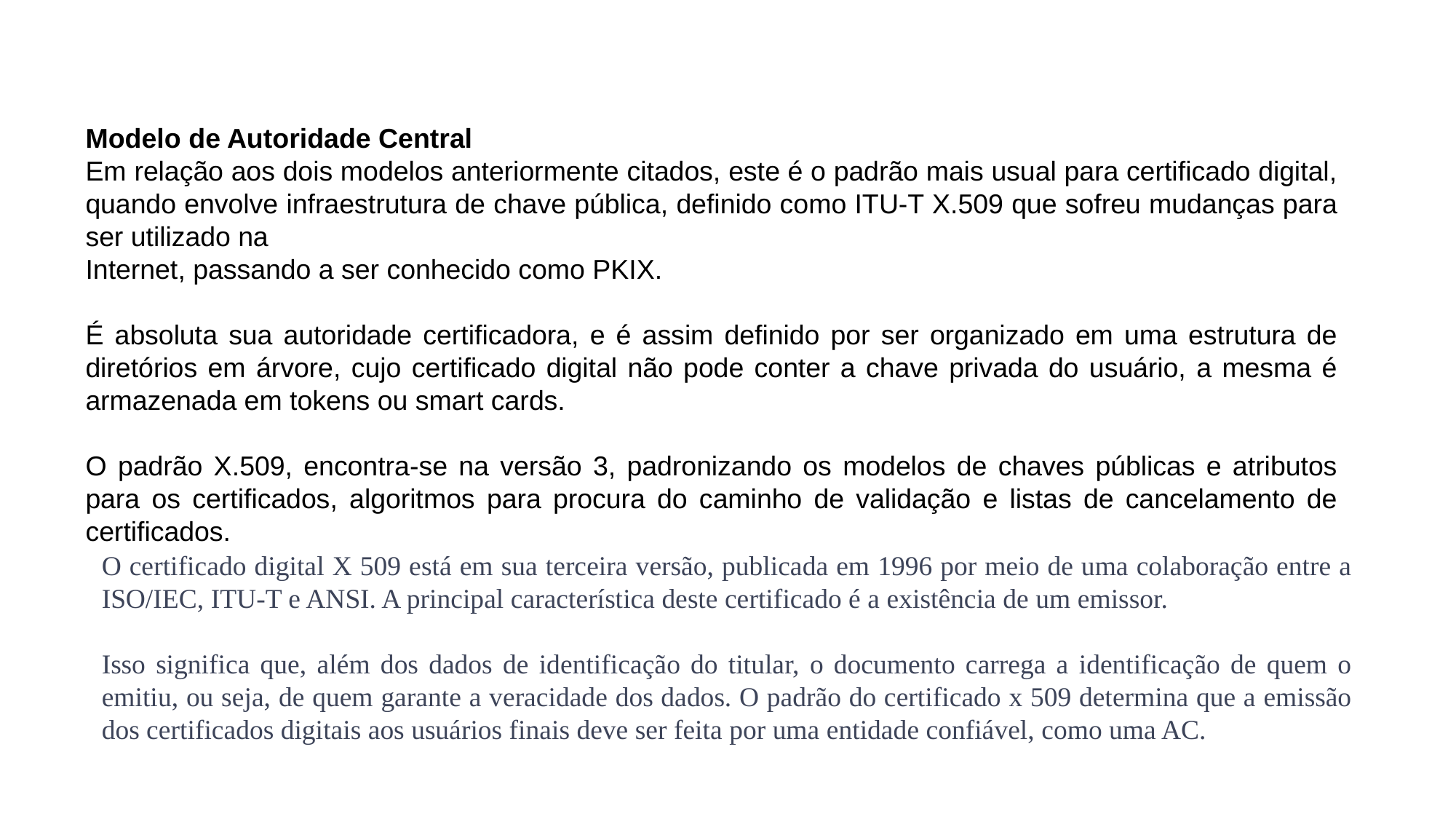

Modelo de Autoridade Central
Em relação aos dois modelos anteriormente citados, este é o padrão mais usual para certificado digital, quando envolve infraestrutura de chave pública, definido como ITU-T X.509 que sofreu mudanças para ser utilizado na
Internet, passando a ser conhecido como PKIX.

É absoluta sua autoridade certificadora, e é assim definido por ser organizado em uma estrutura de diretórios em árvore, cujo certificado digital não pode conter a chave privada do usuário, a mesma é armazenada em tokens ou smart cards.

O padrão X.509, encontra-se na versão 3, padronizando os modelos de chaves públicas e atributos para os certificados, algoritmos para procura do caminho de validação e listas de cancelamento de certificados.
O certificado digital X 509 está em sua terceira versão, publicada em 1996 por meio de uma colaboração entre a ISO/IEC, ITU-T e ANSI. A principal característica deste certificado é a existência de um emissor.

Isso significa que, além dos dados de identificação do titular, o documento carrega a identificação de quem o emitiu, ou seja, de quem garante a veracidade dos dados. O padrão do certificado x 509 determina que a emissão dos certificados digitais aos usuários finais deve ser feita por uma entidade confiável, como uma AC.